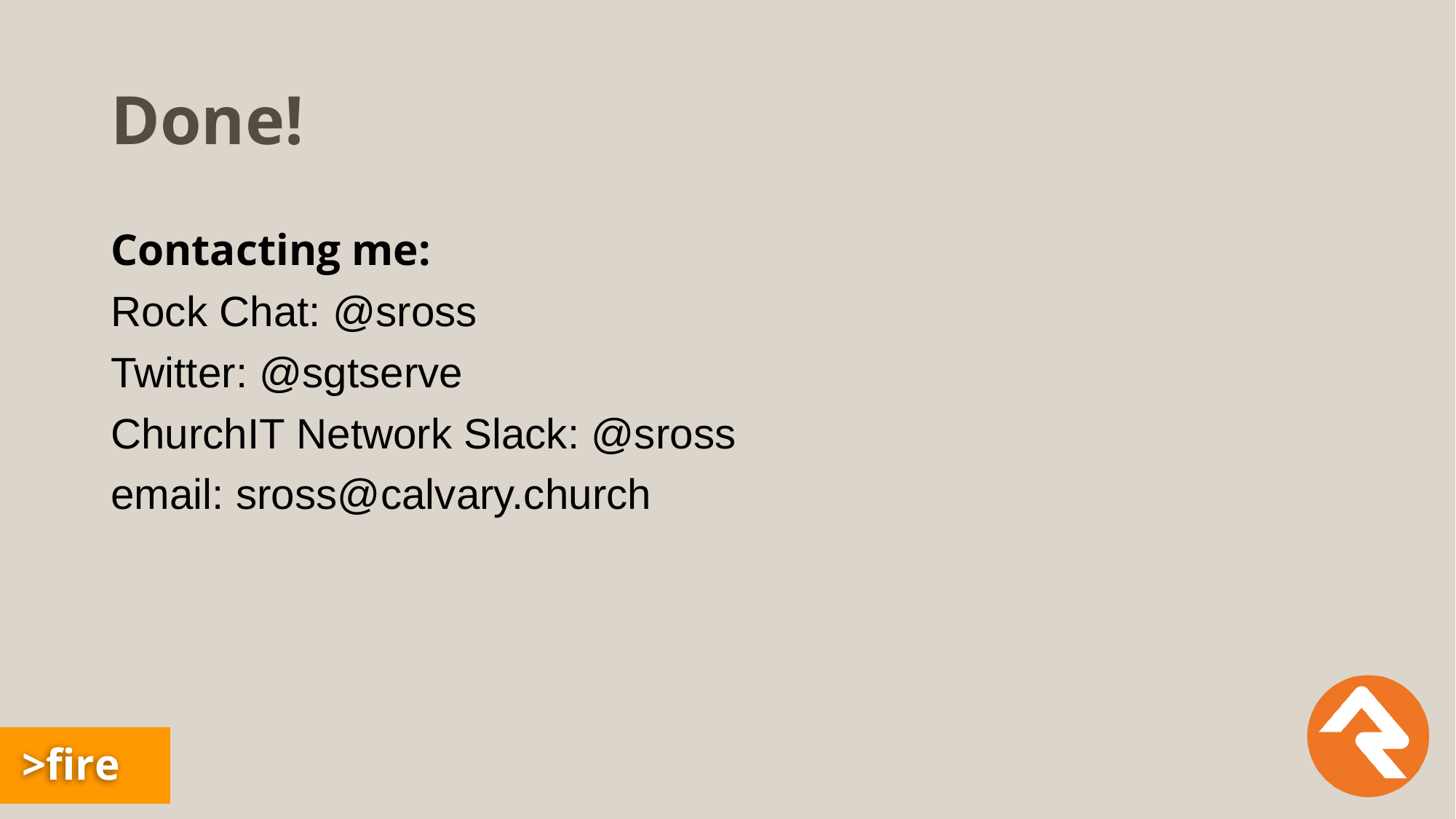

# Done!
Contacting me:
Rock Chat: @sross
Twitter: @sgtserve
ChurchIT Network Slack: @sross
email: sross@calvary.church

 >fire